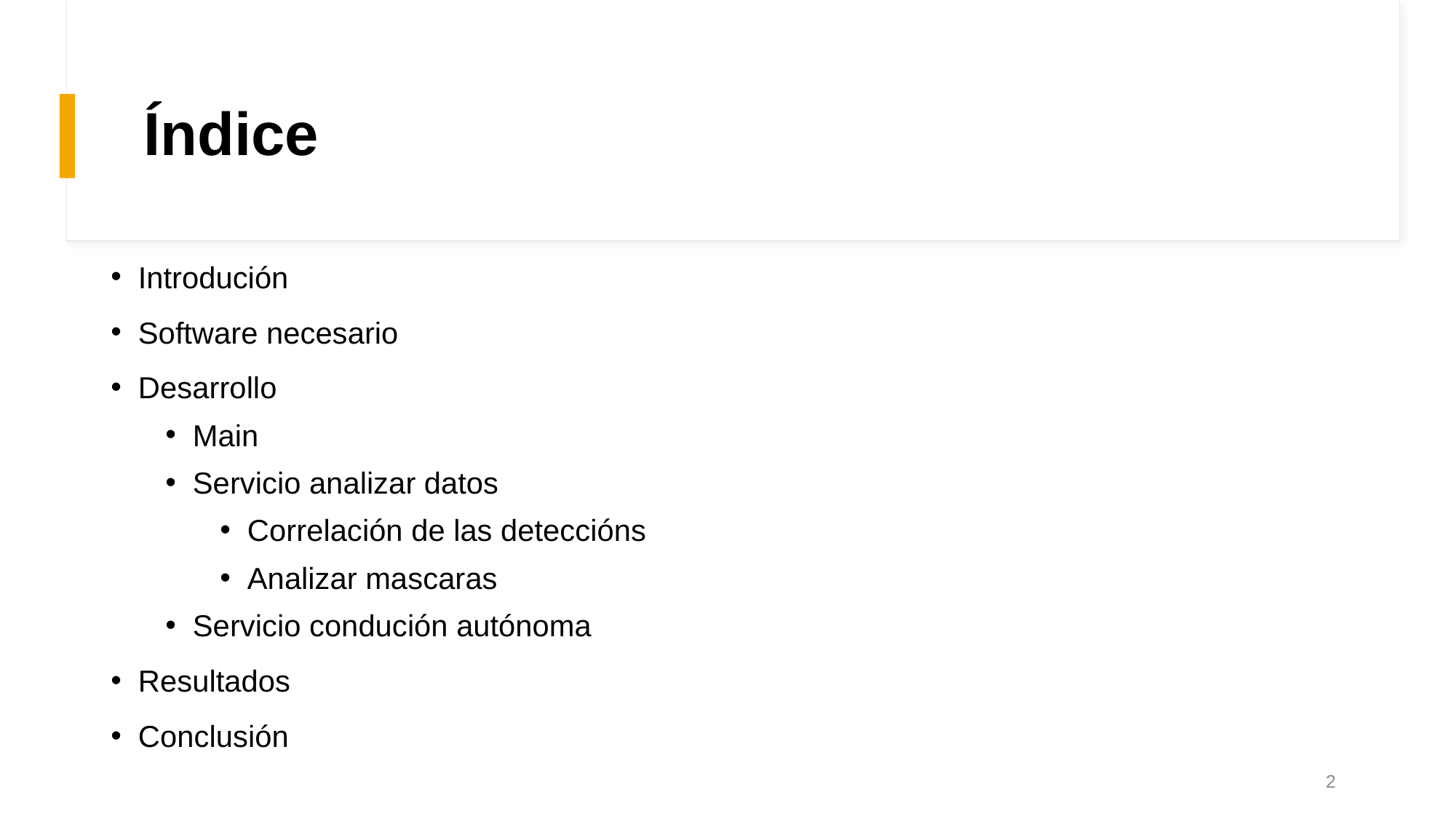

# Índice
Introdución
Software necesario
Desarrollo
Main
Servicio analizar datos
Correlación de las deteccións
Analizar mascaras
Servicio condución autónoma
Resultados
Conclusión
2